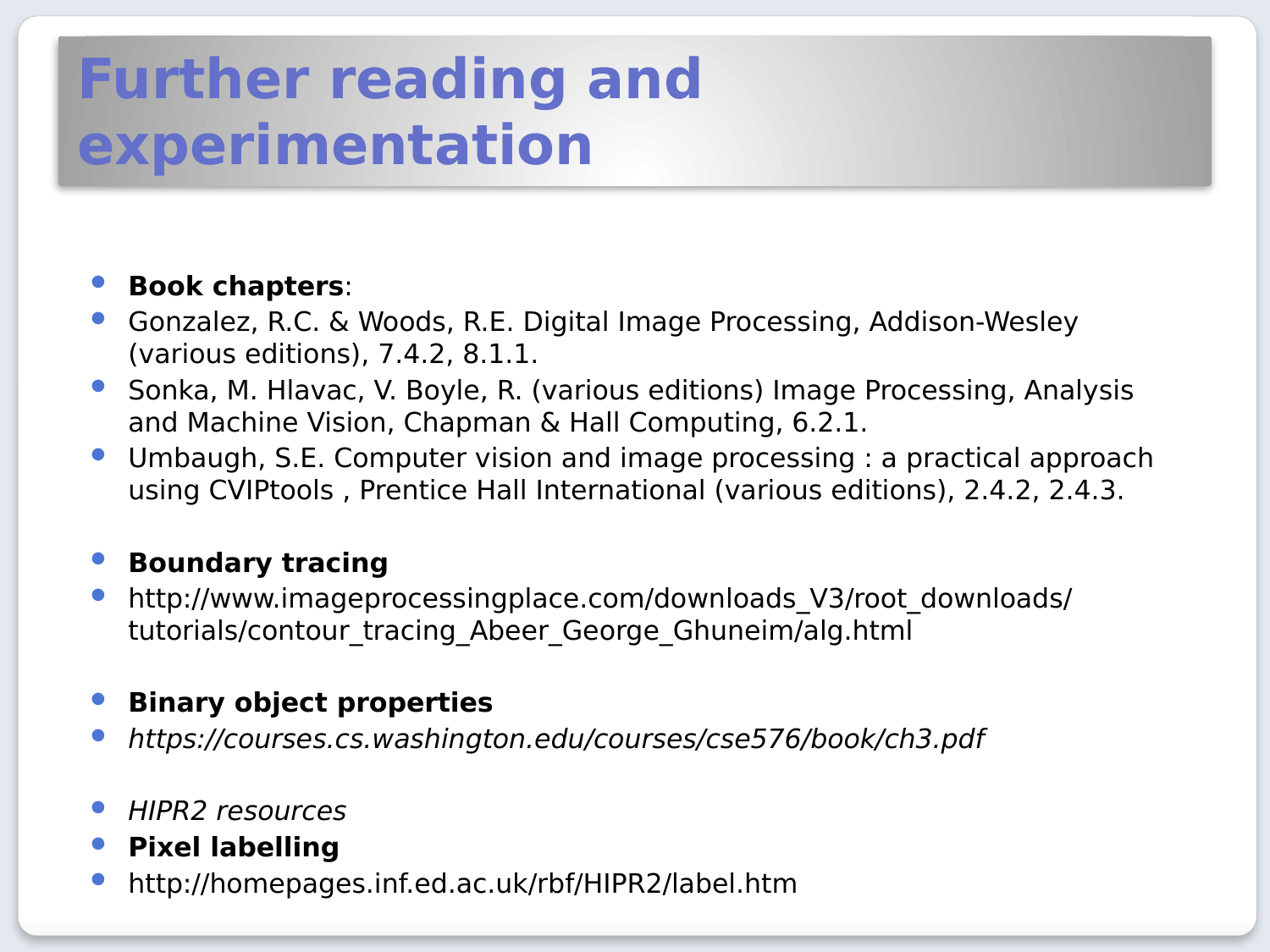

# Further reading and experimentation
Book chapters:
Gonzalez, R.C. & Woods, R.E. Digital Image Processing, Addison-Wesley  (various editions), 7.4.2, 8.1.1.
Sonka, M. Hlavac, V. Boyle, R. (various editions) Image Processing, Analysis and Machine Vision, Chapman & Hall Computing, 6.2.1.
Umbaugh, S.E. Computer vision and image processing : a practical approach using CVIPtools , Prentice Hall International (various editions), 2.4.2, 2.4.3.

Boundary tracing
http://www.imageprocessingplace.com/downloads_V3/root_downloads/tutorials/contour_tracing_Abeer_George_Ghuneim/alg.html

Binary object properties
https://courses.cs.washington.edu/courses/cse576/book/ch3.pdf

HIPR2 resources
Pixel labelling
http://homepages.inf.ed.ac.uk/rbf/HIPR2/label.htm